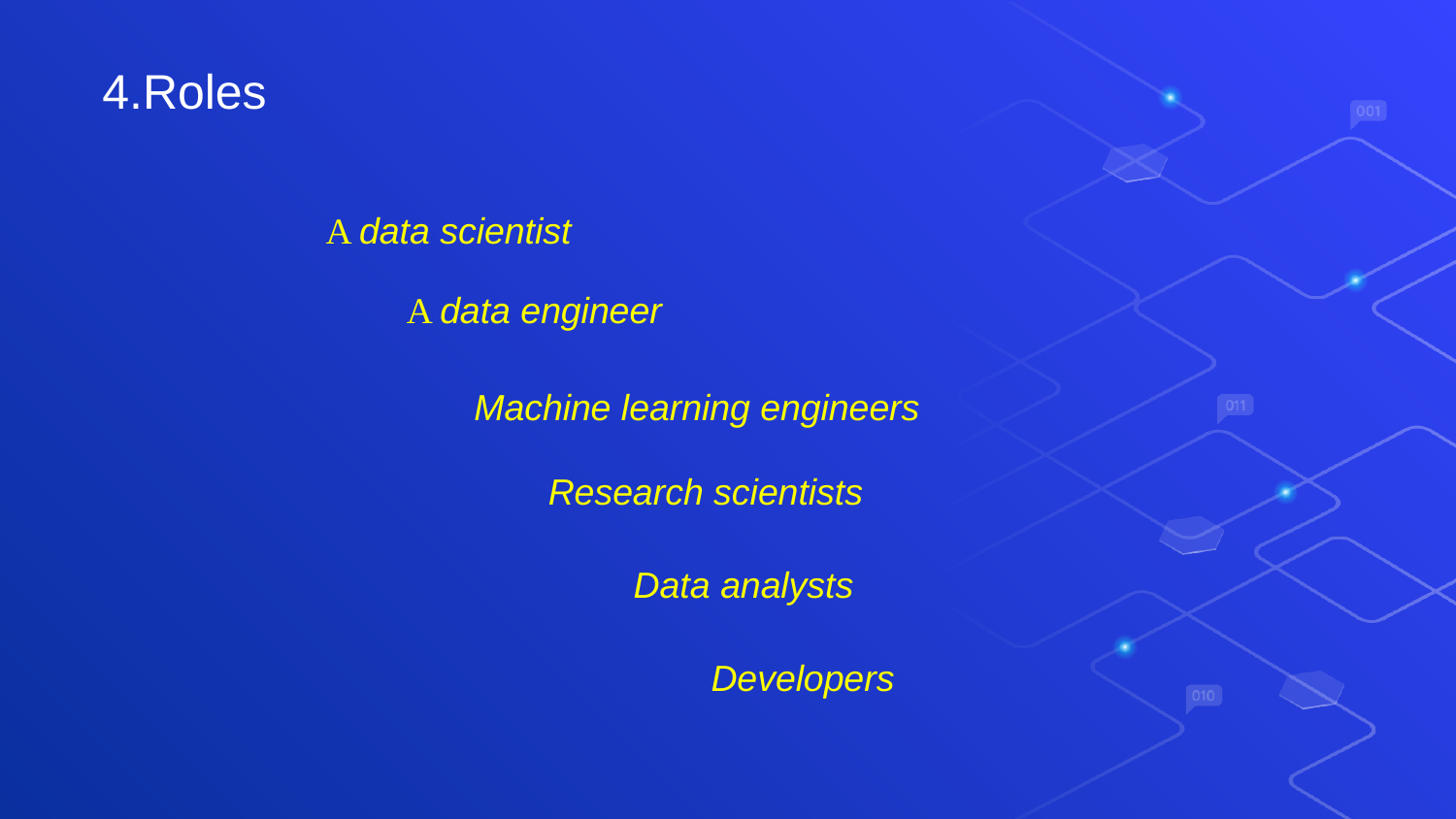

4.Roles
A data scientist
A data engineer
Machine learning engineers
Research scientists
Data analysts
Developers